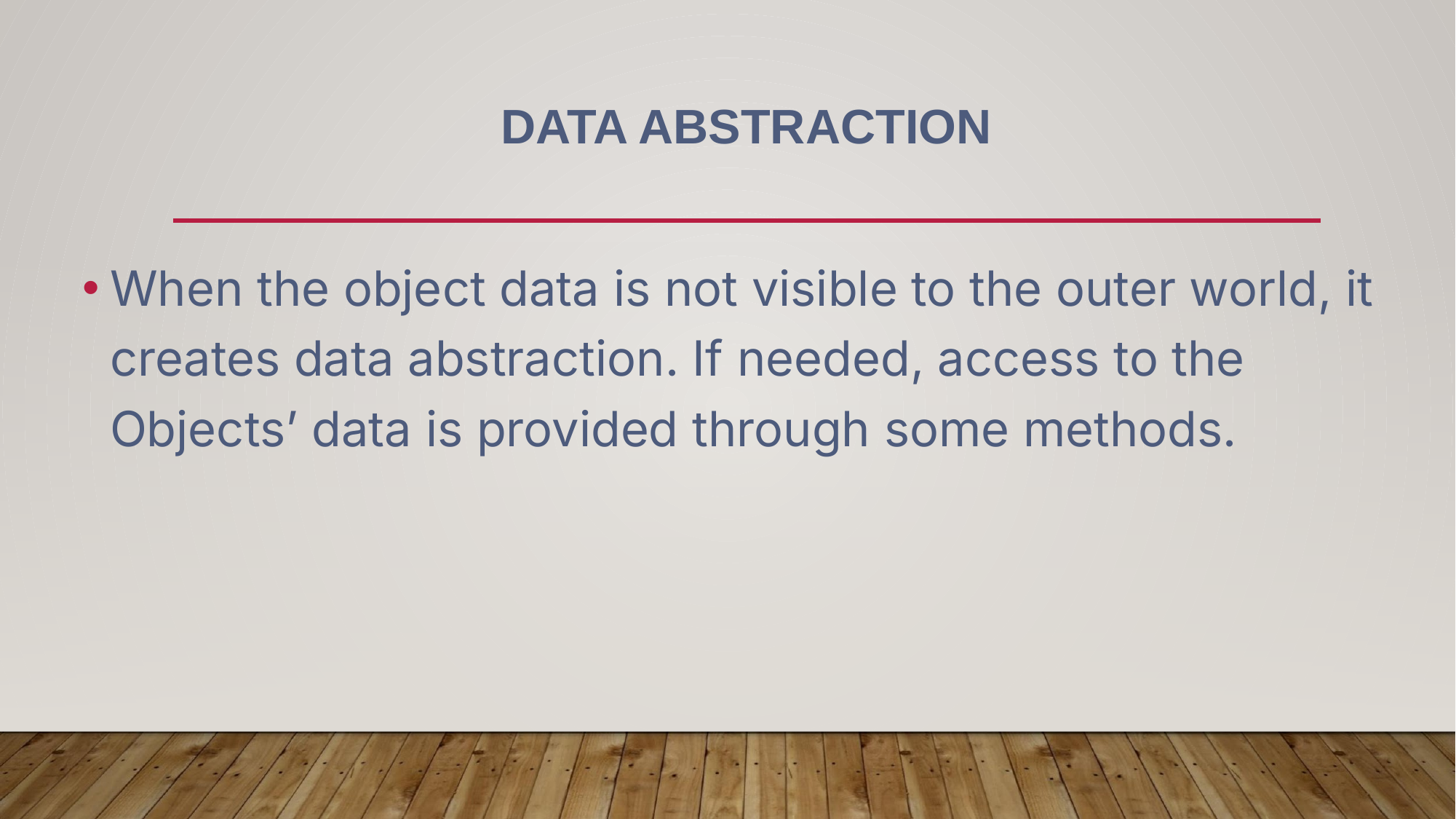

# DATA ABSTRACTION
When the object data is not visible to the outer world, it creates data abstraction. If needed, access to the Objects’ data is provided through some methods.